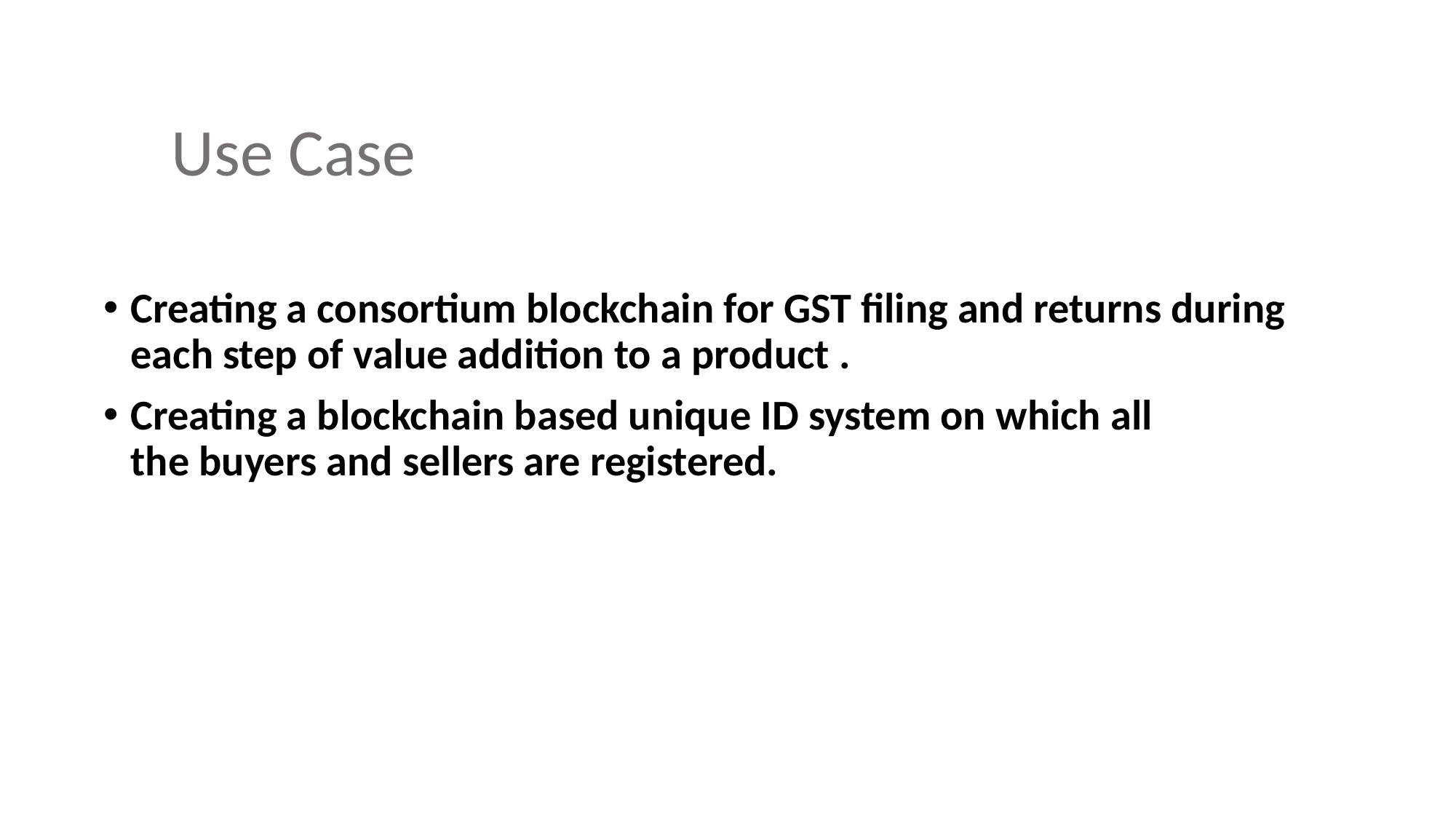

# Use Case
Creating a consortium blockchain for GST filing and returns during each step of value addition to a product .
Creating a blockchain based unique ID system on which all the buyers and sellers are registered.